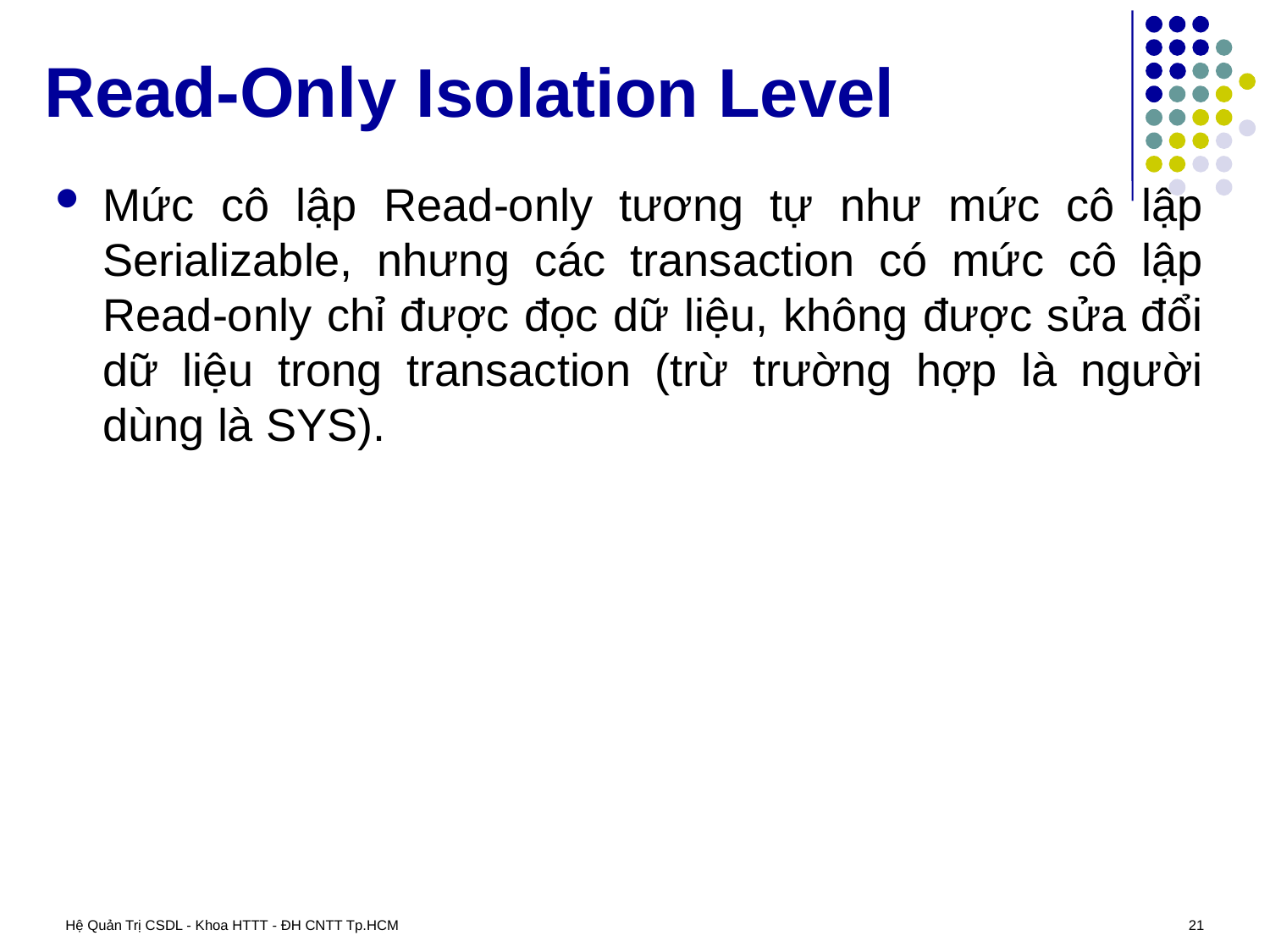

# Read-Only Isolation Level
Mức cô lập Read-only tương tự như mức cô lập Serializable, nhưng các transaction có mức cô lập Read-only chỉ được đọc dữ liệu, không được sửa đổi dữ liệu trong transaction (trừ trường hợp là người dùng là SYS).

Hệ Quản Trị CSDL - Khoa HTTT - ĐH CNTT Tp.HCM
21